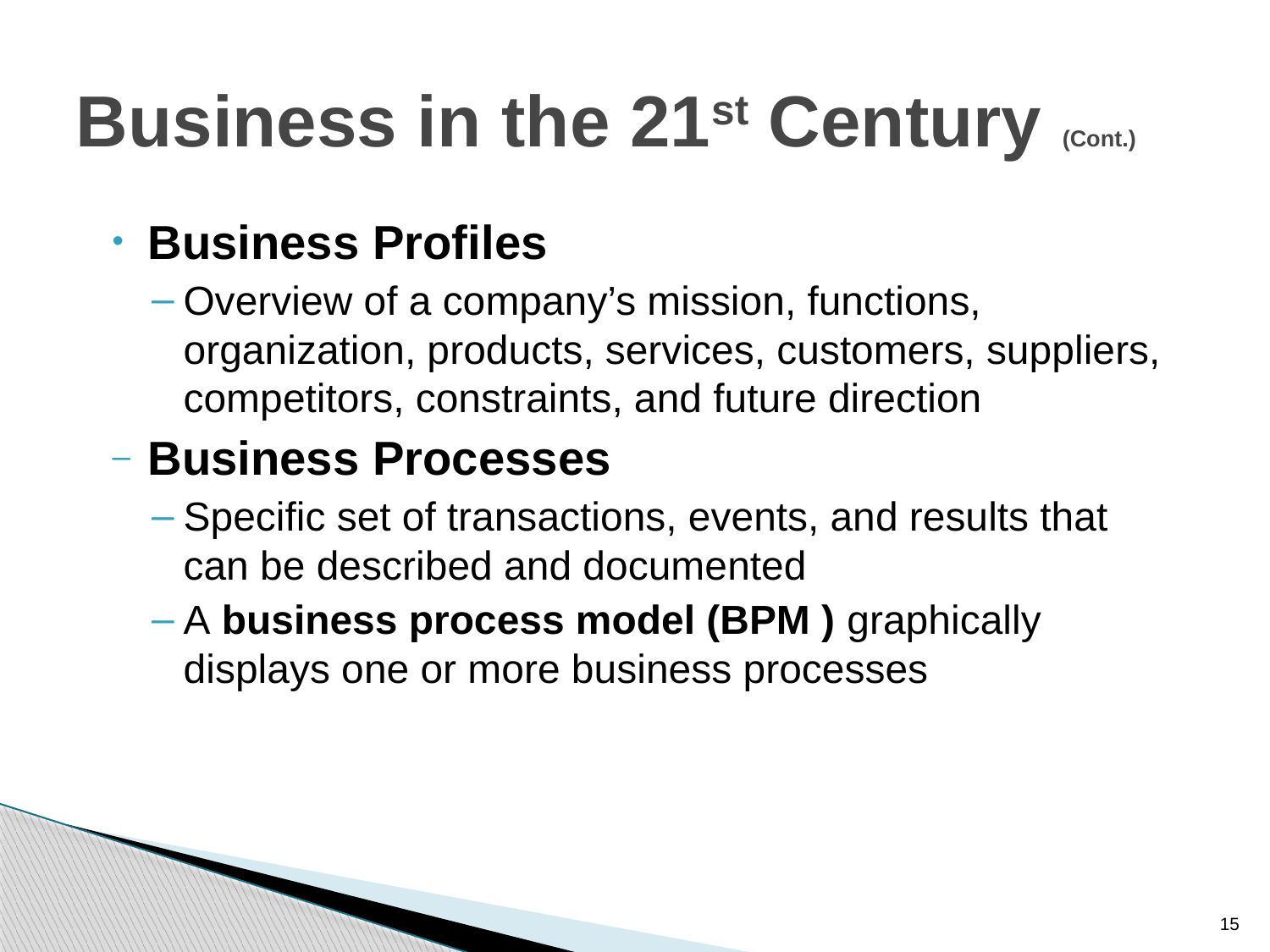

Business in the 21st Century (Cont.)
Business Profiles
Overview of a company’s mission, functions, organization, products, services, customers, suppliers, competitors, constraints, and future direction
Business Processes
Specific set of transactions, events, and results that can be described and documented
A business process model (BPM ) graphically displays one or more business processes
15